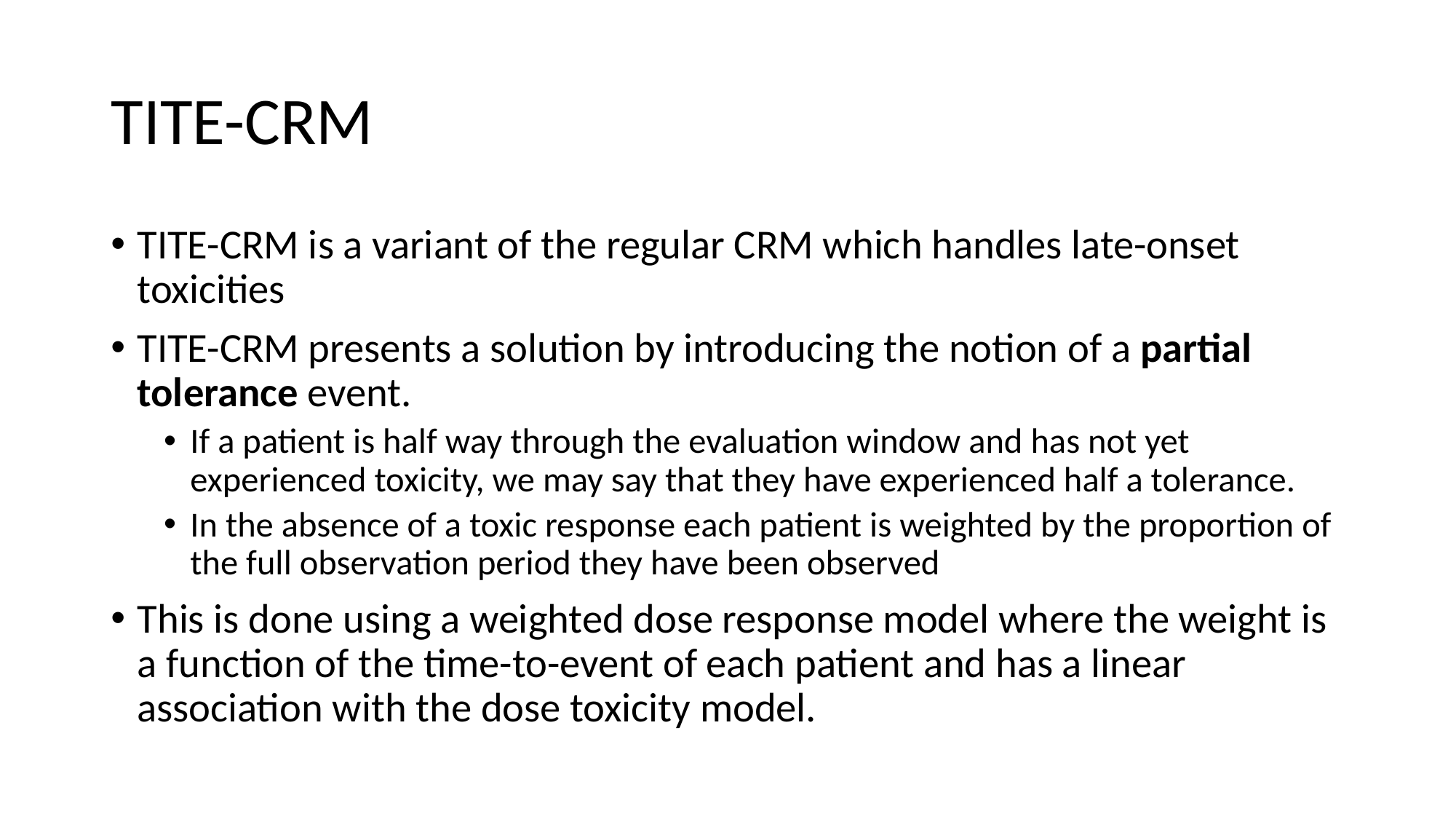

# TITE-CRM
TITE-CRM is a variant of the regular CRM which handles late-onset toxicities
TITE-CRM presents a solution by introducing the notion of a partial tolerance event.
If a patient is half way through the evaluation window and has not yet experienced toxicity, we may say that they have experienced half a tolerance.
In the absence of a toxic response each patient is weighted by the proportion of the full observation period they have been observed
This is done using a weighted dose response model where the weight is a function of the time-to-event of each patient and has a linear association with the dose toxicity model.